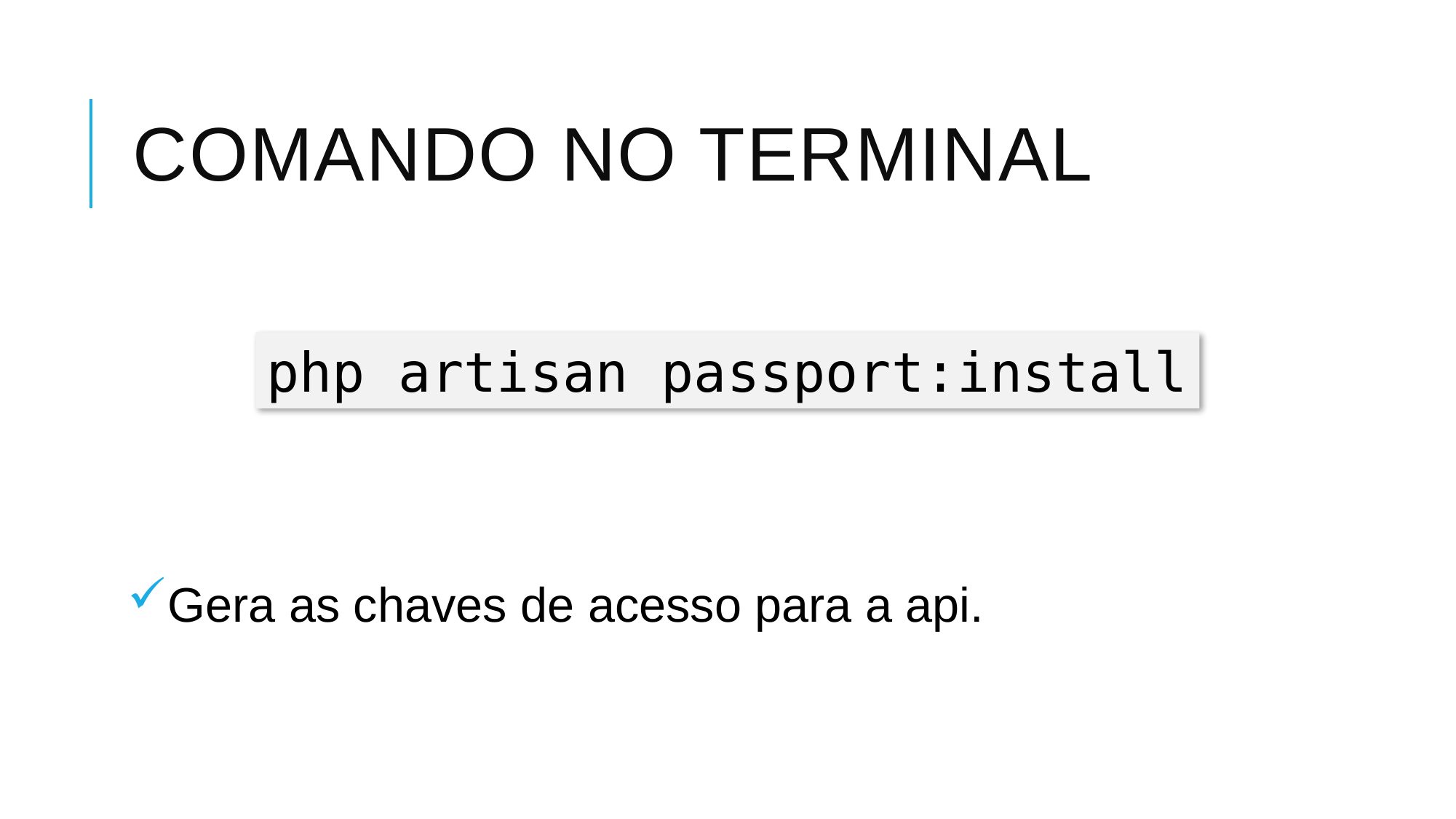

# Comando no terminal
php artisan passport:install
Gera as chaves de acesso para a api.